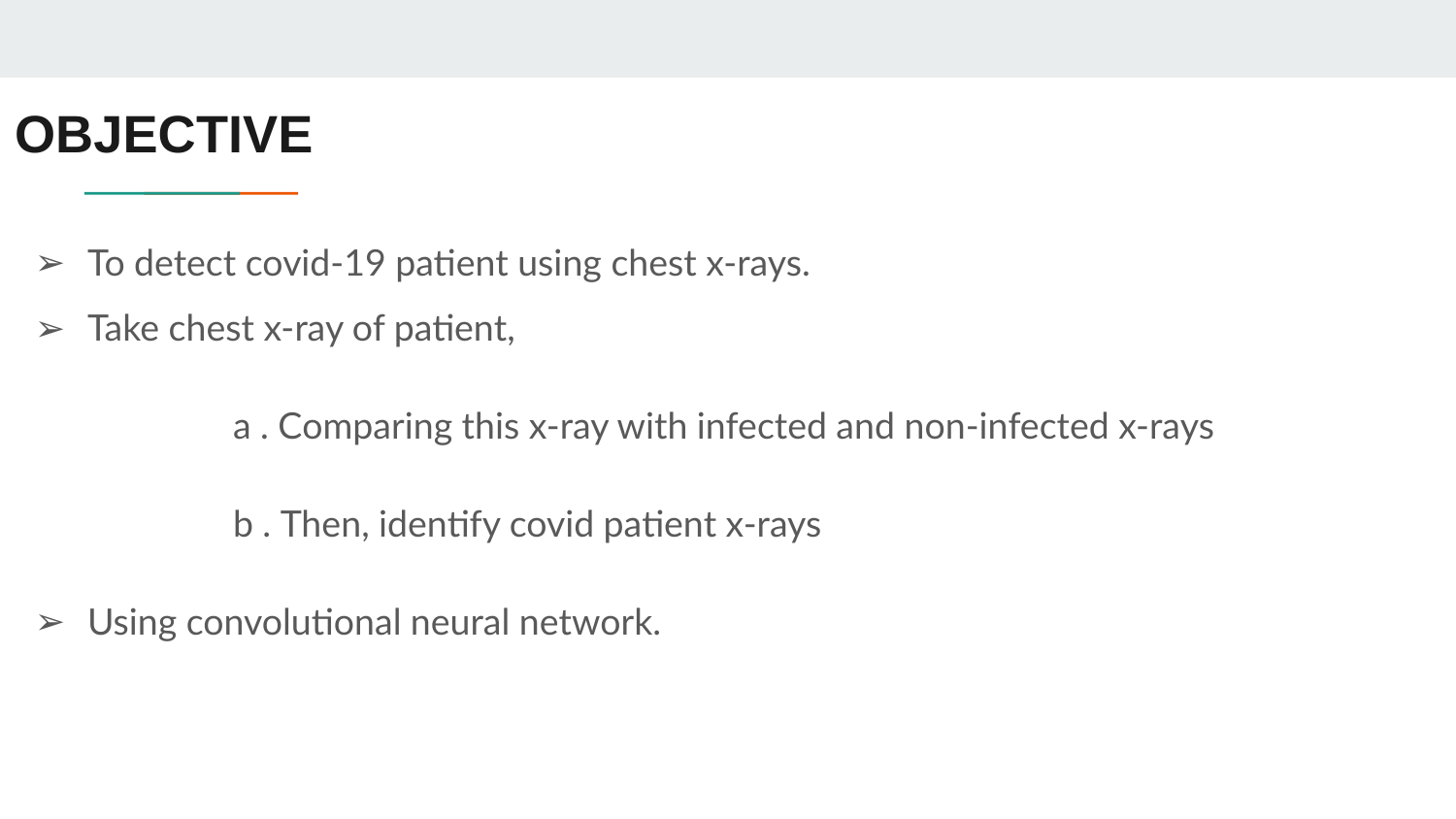

# OBJECTIVE
To detect covid-19 patient using chest x-rays.
Take chest x-ray of patient,
a . Comparing this x-ray with infected and non-infected x-rays
b . Then, identify covid patient x-rays
Using convolutional neural network.